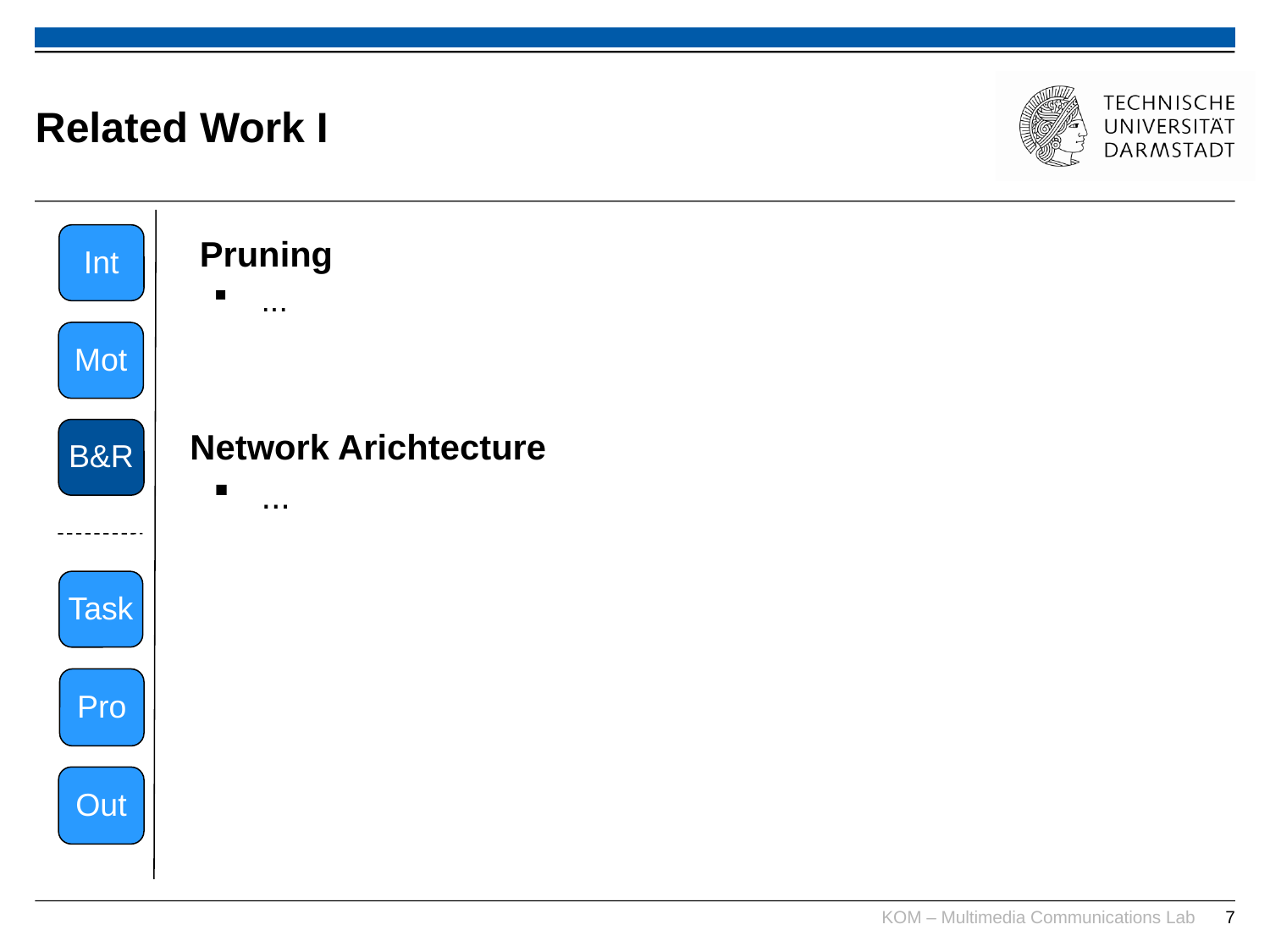

# Related Work I
Int
 Pruning
...

Network Arichtecture
...

Mot
B&R
Task
Pro
Out